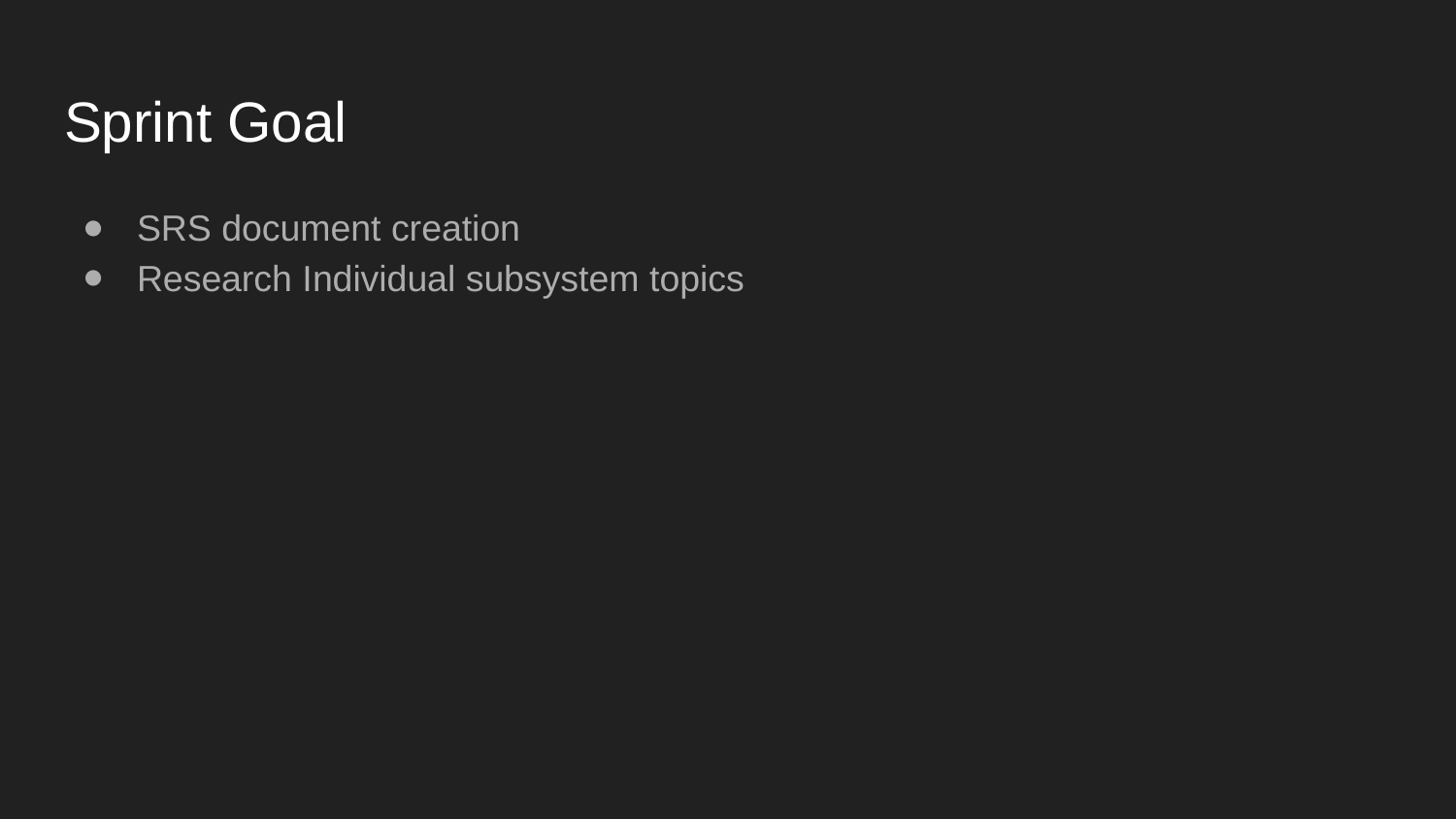

# Sprint Goal
SRS document creation
Research Individual subsystem topics